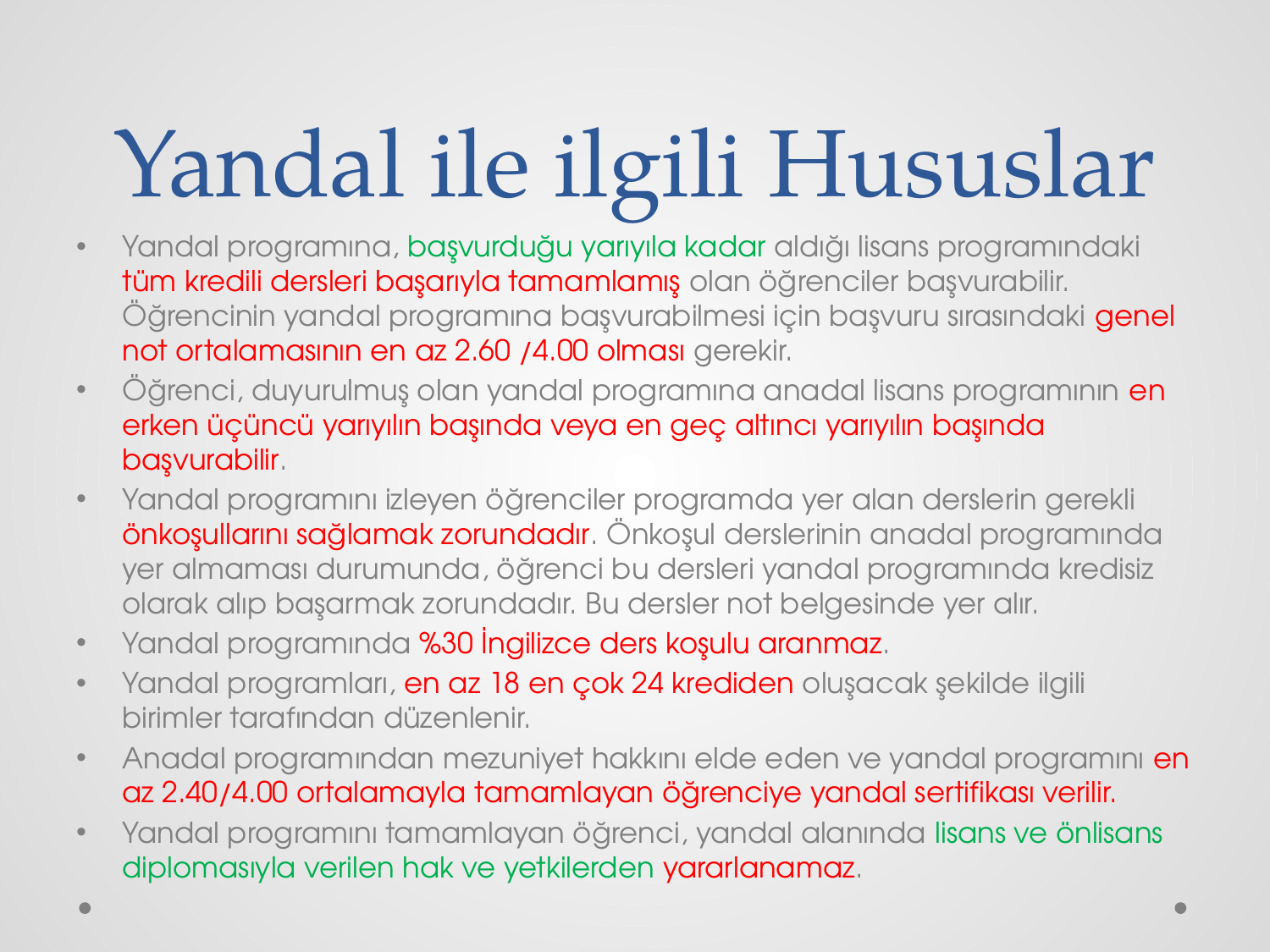

# Yandal ile ilgili Hususlar
Yandal programına, başvurduğu yarıyıla kadar aldığı lisans programındaki tüm kredili dersleri başarıyla tamamlamış olan öğrenciler başvurabilir. Öğrencinin yandal programına başvurabilmesi için başvuru sırasındaki genel not ortalamasının en az 2.60 /4.00 olması gerekir.
Öğrenci, duyurulmuş olan yandal programına anadal lisans programının en erken üçüncü yarıyılın başında veya en geç altıncı yarıyılın başında başvurabilir.
Yandal programını izleyen öğrenciler programda yer alan derslerin gerekli önkoşullarını sağlamak zorundadır. Önkoşul derslerinin anadal programında yer almaması durumunda, öğrenci bu dersleri yandal programında kredisiz olarak alıp başarmak zorundadır. Bu dersler not belgesinde yer alır.
Yandal programında %30 İngilizce ders koşulu aranmaz.
Yandal programları, en az 18 en çok 24 krediden oluşacak şekilde ilgili birimler tarafından düzenlenir.
Anadal programından mezuniyet hakkını elde eden ve yandal programını en az 2.40/4.00 ortalamayla tamamlayan öğrenciye yandal sertifikası verilir.
Yandal programını tamamlayan öğrenci, yandal alanında lisans ve önlisans diplomasıyla verilen hak ve yetkilerden yararlanamaz.